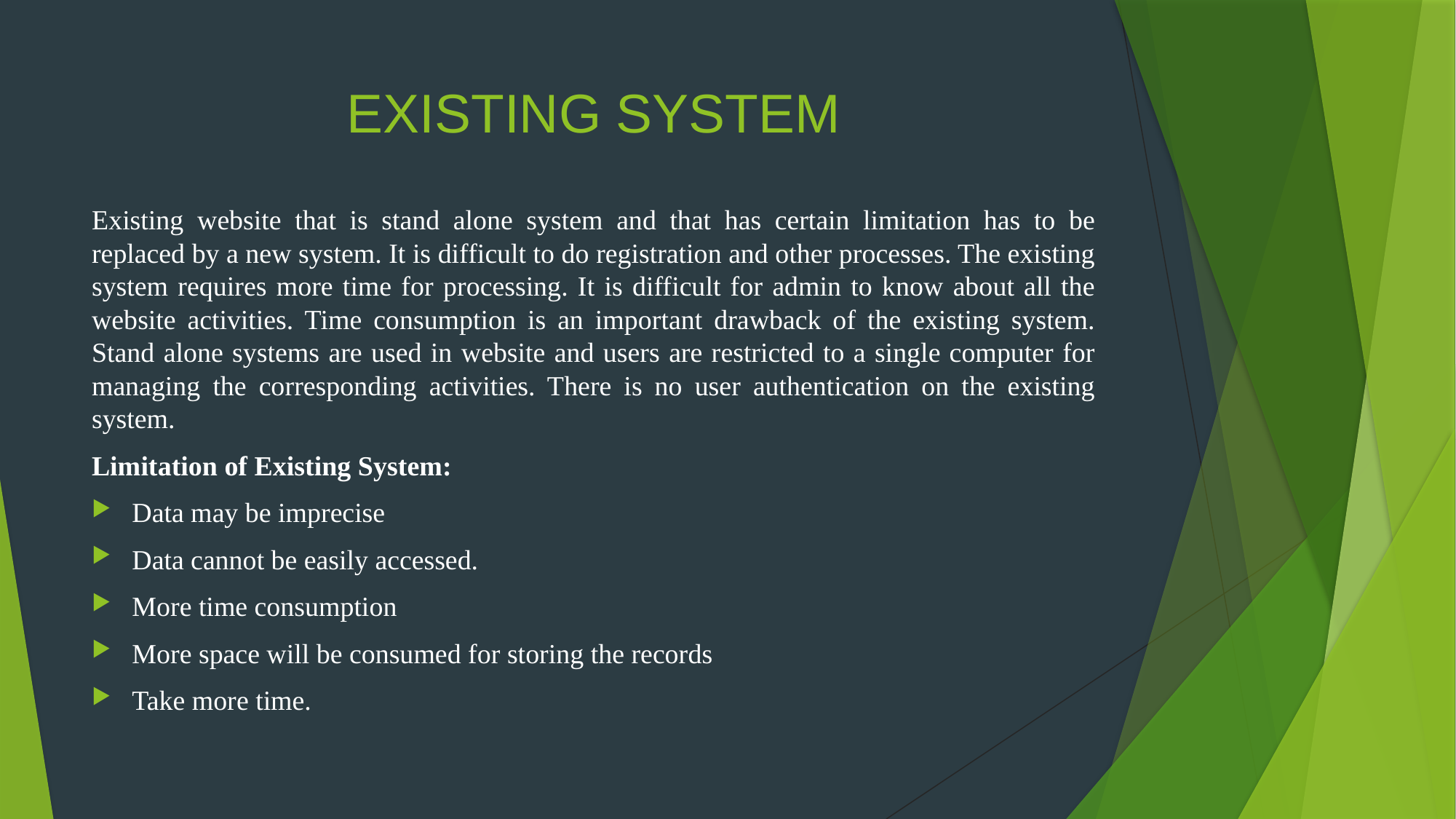

# EXISTING SYSTEM
Existing website that is stand alone system and that has certain limitation has to be replaced by a new system. It is difficult to do registration and other processes. The existing system requires more time for processing. It is difficult for admin to know about all the website activities. Time consumption is an important drawback of the existing system. Stand alone systems are used in website and users are restricted to a single computer for managing the corresponding activities. There is no user authentication on the existing system.
Limitation of Existing System:
Data may be imprecise
Data cannot be easily accessed.
More time consumption
More space will be consumed for storing the records
Take more time.